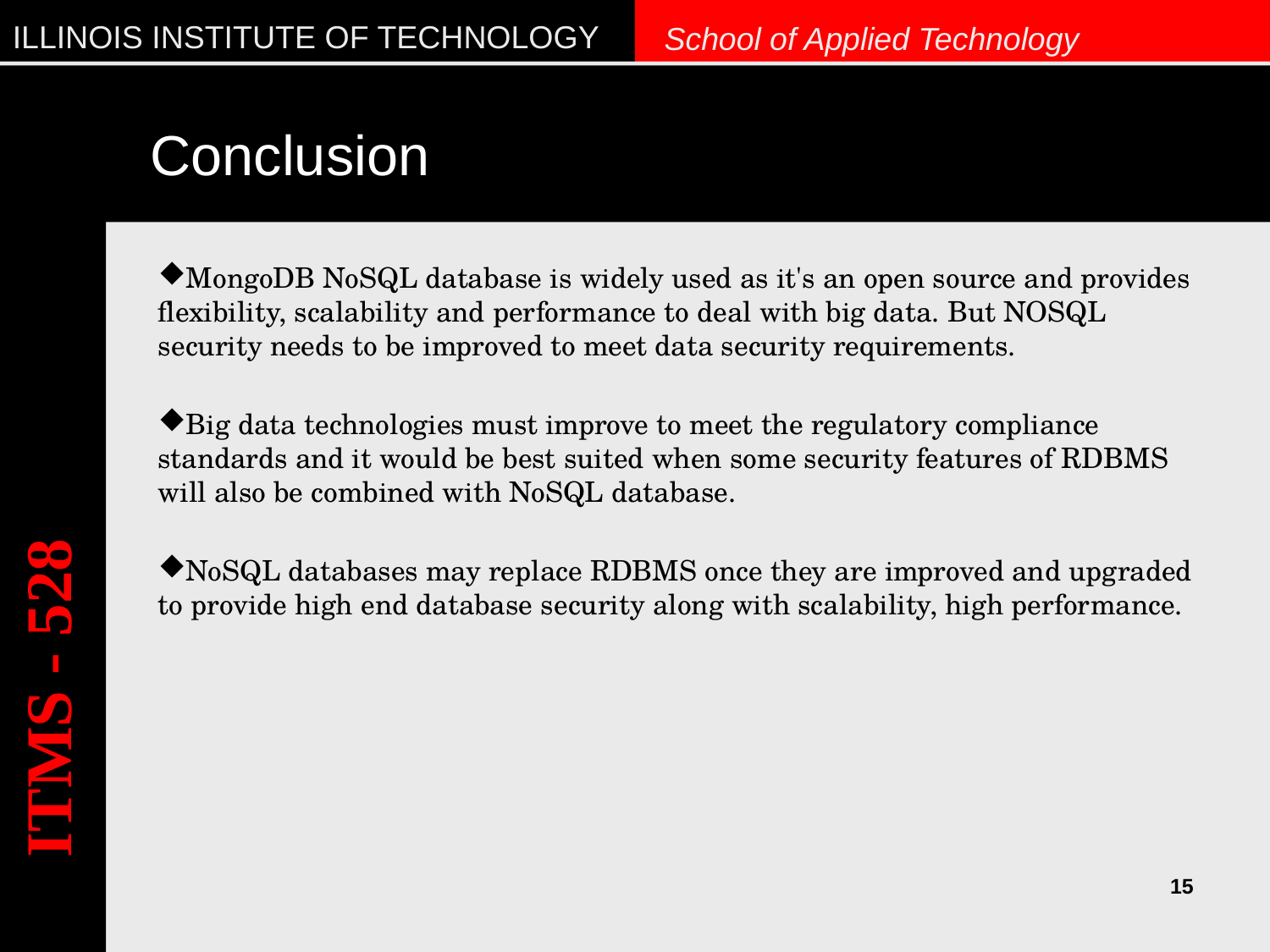

# Conclusion
MongoDB NoSQL database is widely used as it's an open source and provides flexibility, scalability and performance to deal with big data. But NOSQL security needs to be improved to meet data security requirements.

Big data technologies must improve to meet the regulatory compliance standards and it would be best suited when some security features of RDBMS will also be combined with NoSQL database.

NoSQL databases may replace RDBMS once they are improved and upgraded to provide high end database security along with scalability, high performance.

ITMS - 528
15